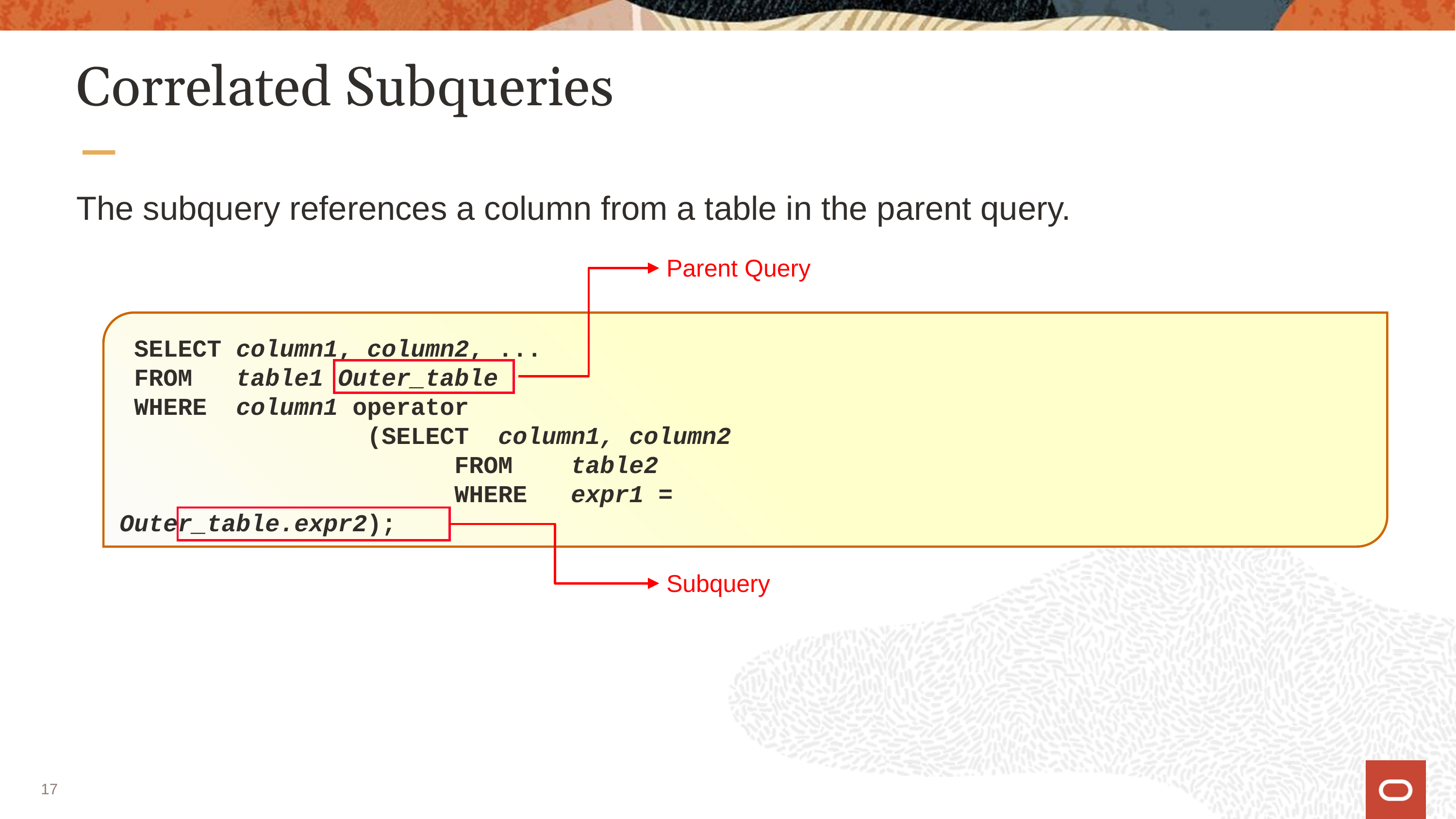

# Correlated Subqueries
The subquery references a column from a table in the parent query.
Parent Query
 SELECT column1, column2, ...
 FROM   table1 Outer_table
 WHERE  column1 operator
			  (SELECT  column1, column2
                       FROM    table2
                       WHERE   expr1 = 								Outer_table.expr2);

Subquery